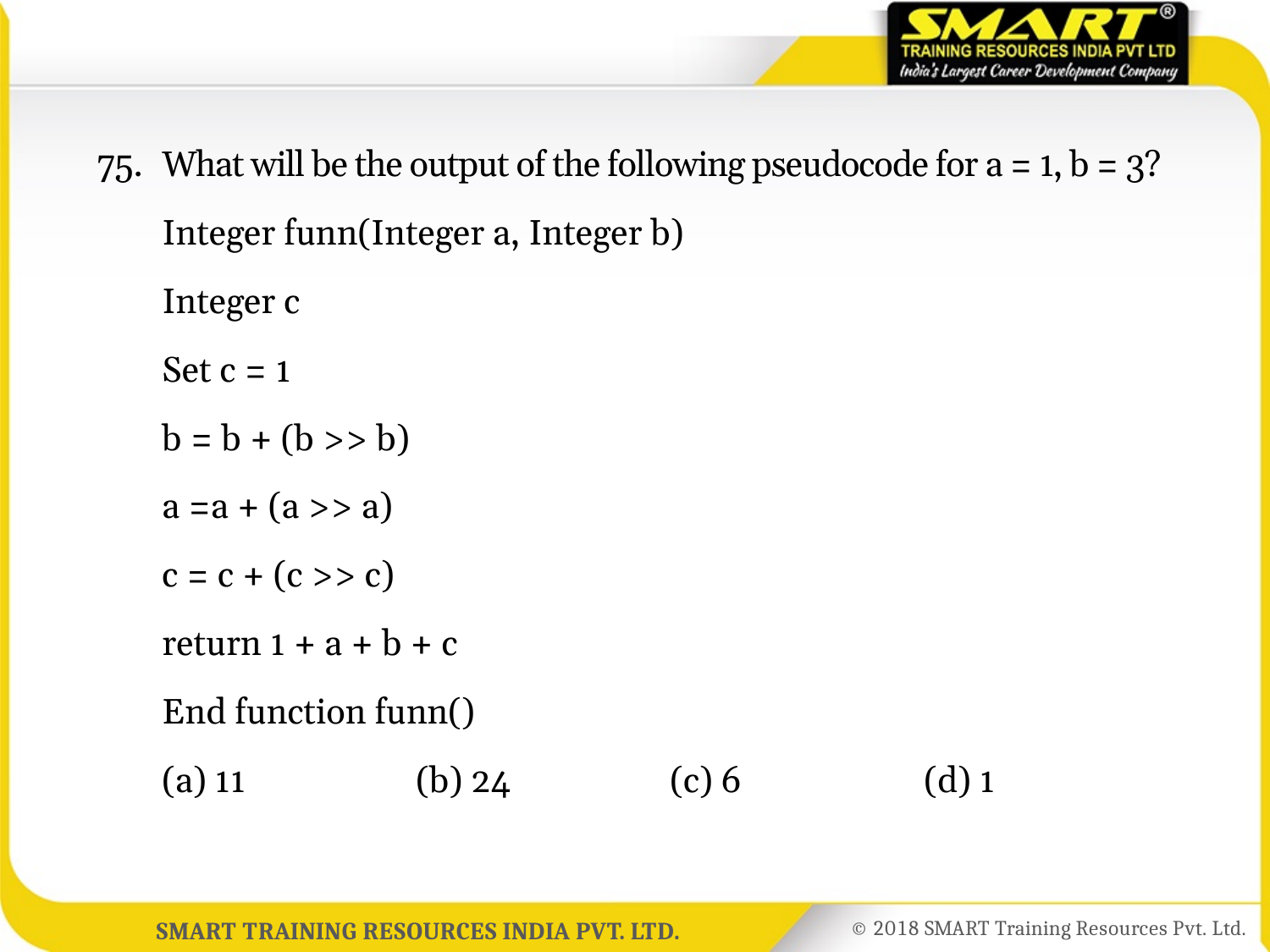

75.	What will be the output of the following pseudocode for a = 1, b = 3?
	Integer funn(Integer a, Integer b)
	Integer c
	Set c = 1
	b = b + (b >> b)
	a =a + (a >> a)
	c = c + (c >> c)
	return 1 + a + b + c
	End function funn()
	(a) 11		(b) 24		(c) 6		(d) 1